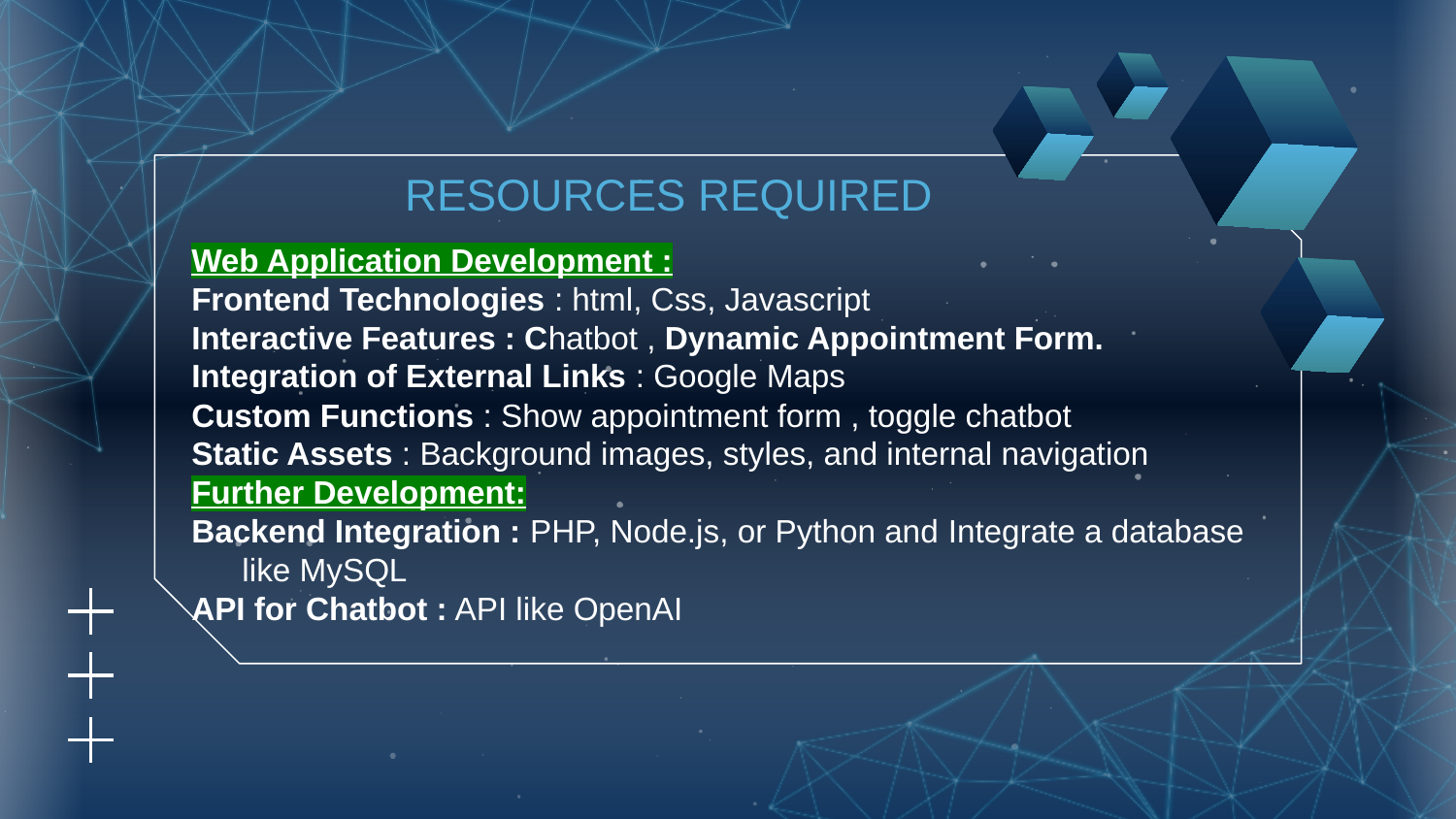

# RESOURCES REQUIRED

Web Application Development :
Frontend Technologies : html, Css, Javascript
Interactive Features : Chatbot , Dynamic Appointment Form.
Integration of External Links : Google Maps
Custom Functions : Show appointment form , toggle chatbot
Static Assets : Background images, styles, and internal navigation
Further Development:
Backend Integration : PHP, Node.js, or Python and Integrate a database like MySQL
API for Chatbot : API like OpenAI